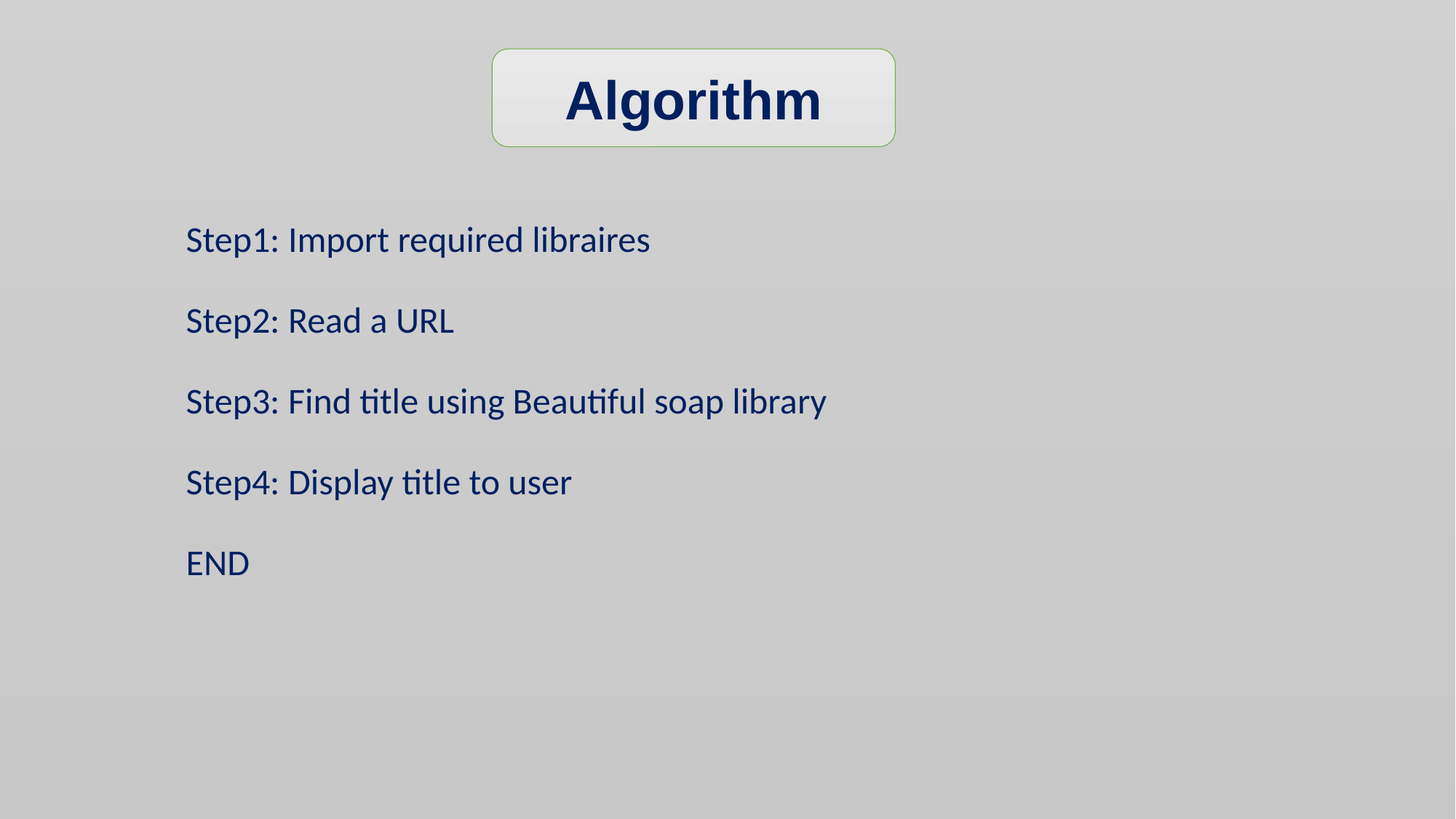

Algorithm
Step1: Import required libraires
Step2: Read a URL
Step3: Find title using Beautiful soap library
Step4: Display title to user
END